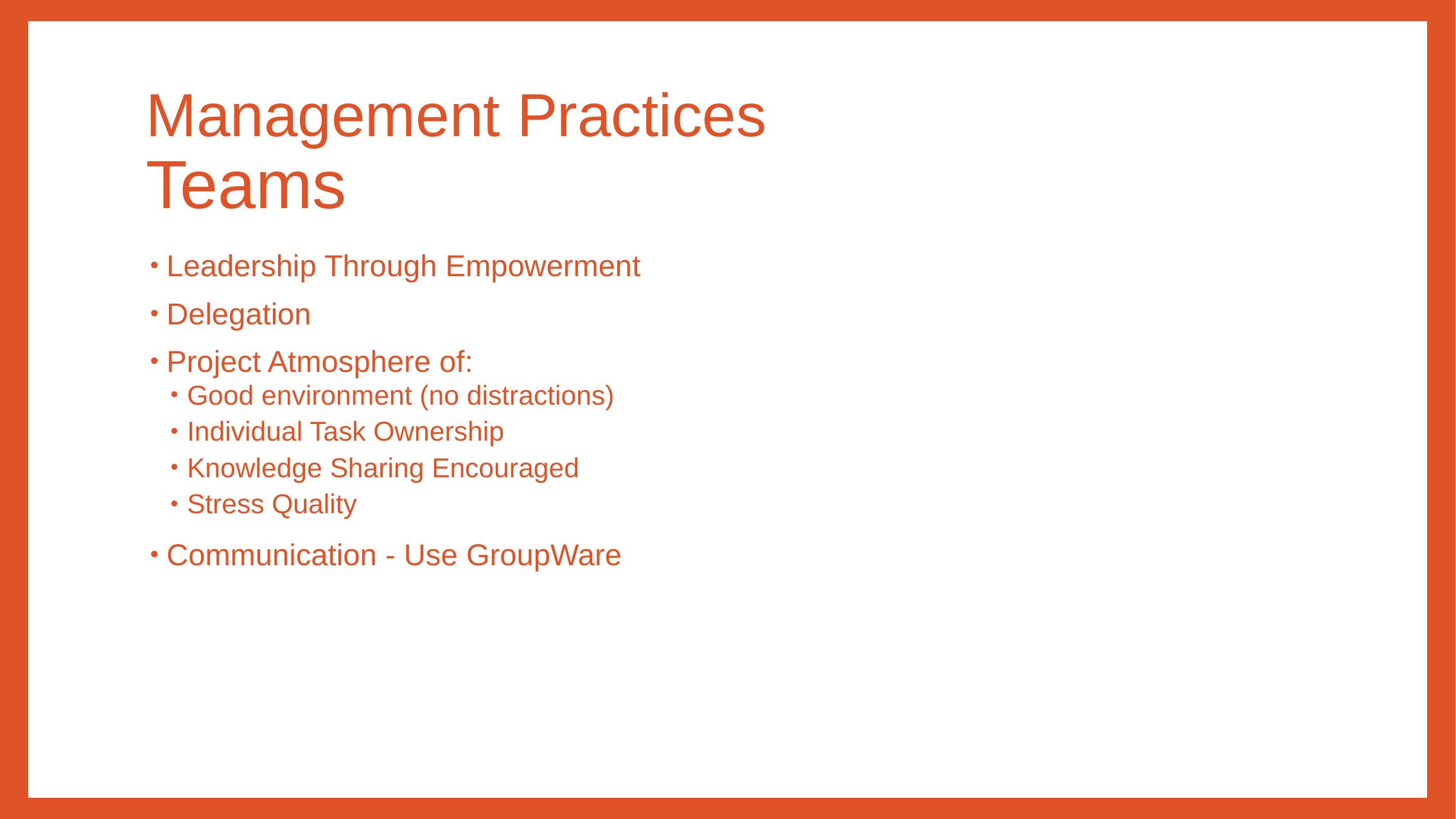

# Management Practices Teams
Leadership Through Empowerment
Delegation
Project Atmosphere of:
Good environment (no distractions)
Individual Task Ownership
Knowledge Sharing Encouraged
Stress Quality
Communication - Use GroupWare